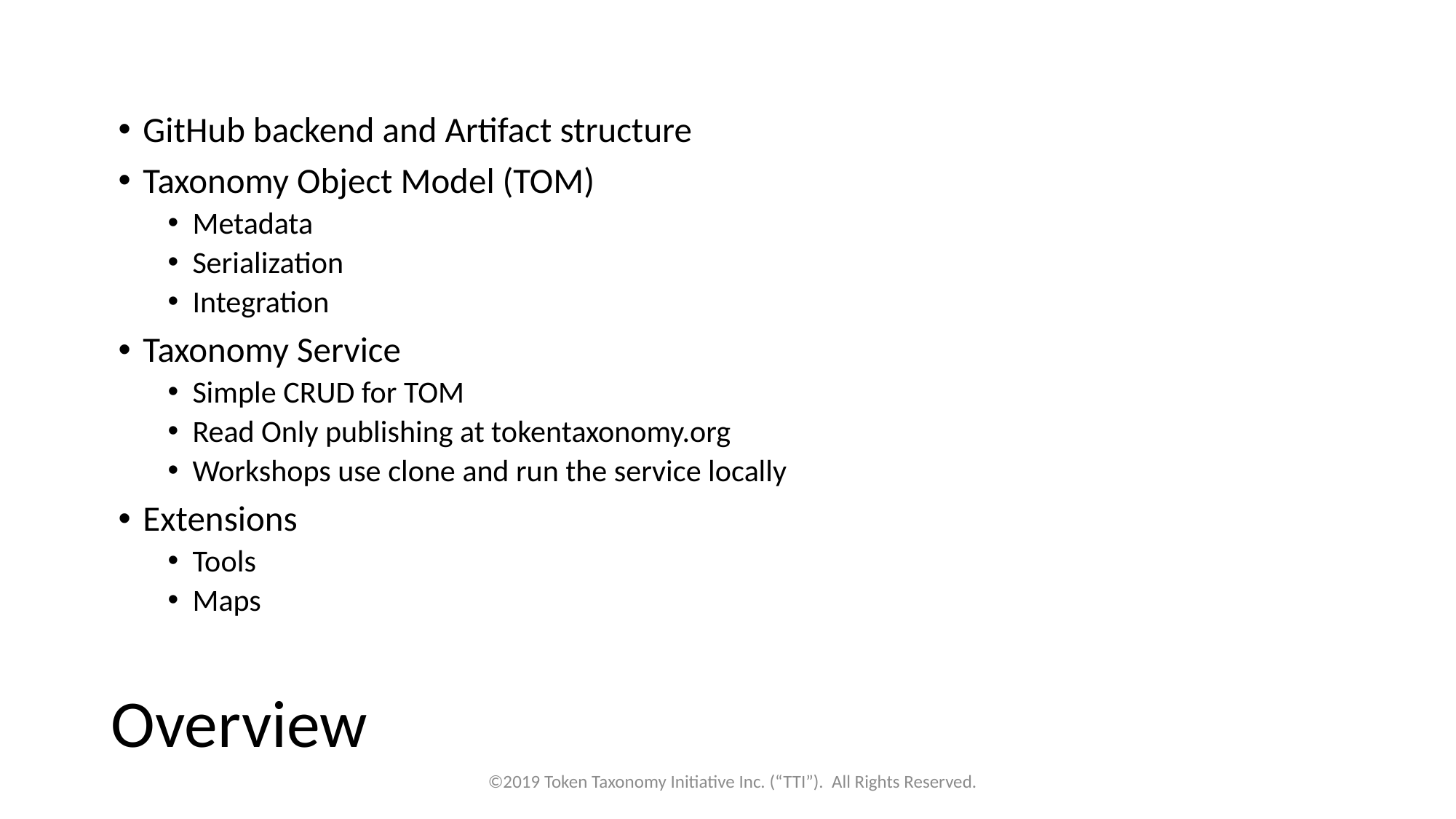

GitHub backend and Artifact structure
Taxonomy Object Model (TOM)
Metadata
Serialization
Integration
Taxonomy Service
Simple CRUD for TOM
Read Only publishing at tokentaxonomy.org
Workshops use clone and run the service locally
Extensions
Tools
Maps
# Overview
©2019 Token Taxonomy Initiative Inc. (“TTI”).  All Rights Reserved.